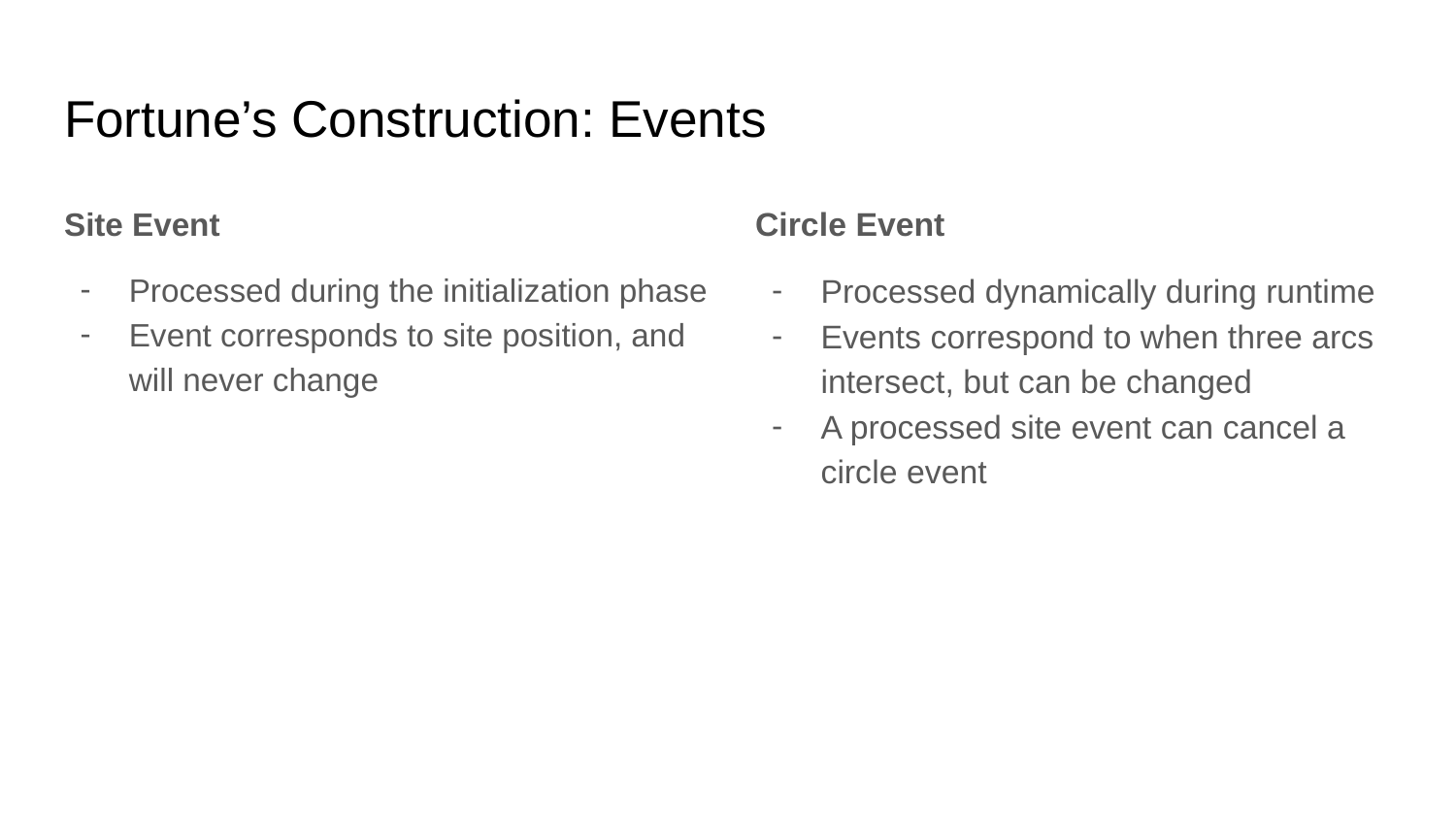

# Fortune’s Construction: Events
Site Event
Processed during the initialization phase
Event corresponds to site position, and will never change
Circle Event
Processed dynamically during runtime
Events correspond to when three arcs intersect, but can be changed
A processed site event can cancel a circle event